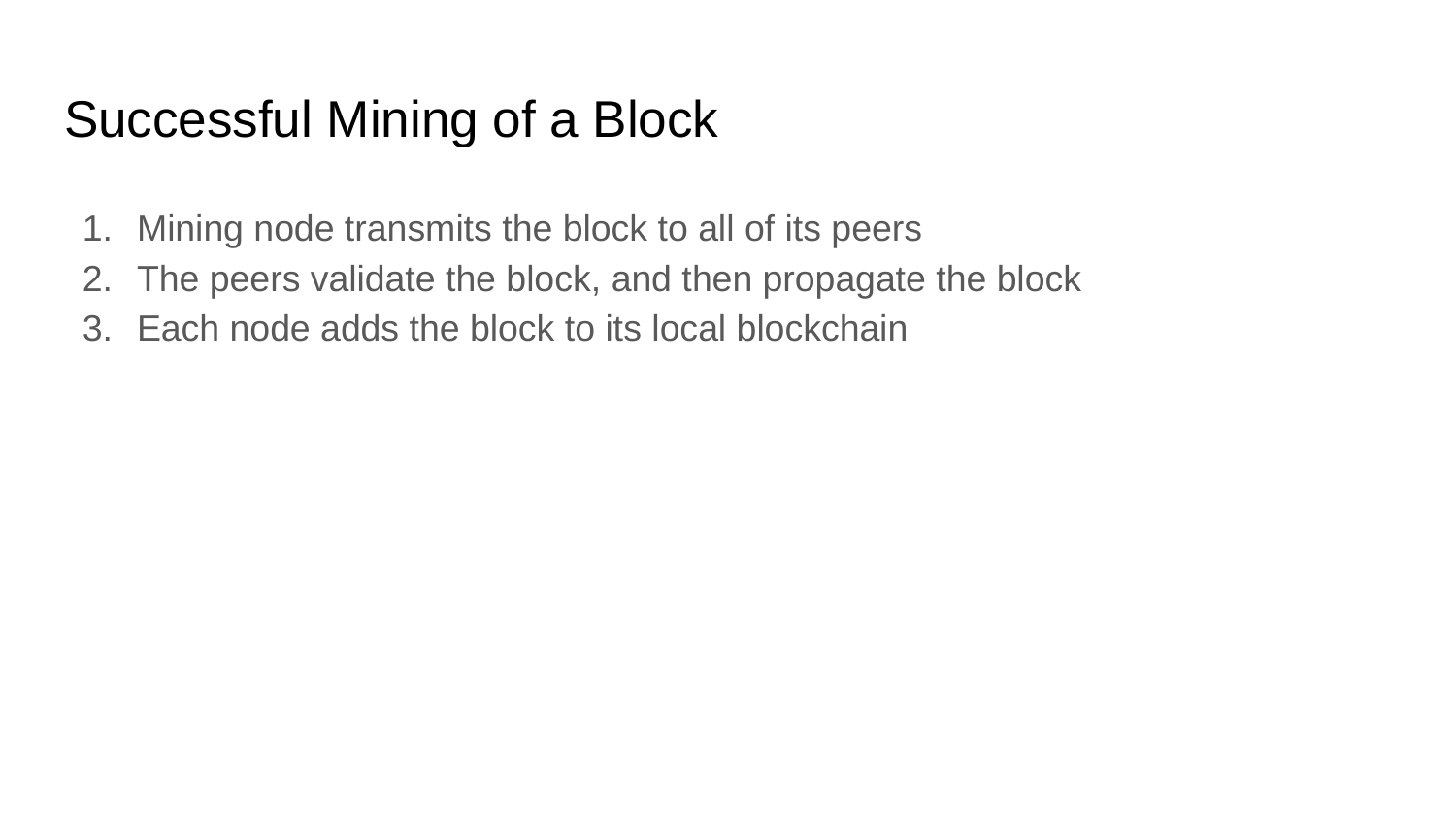

# Successful Mining of a Block
Mining node transmits the block to all of its peers
The peers validate the block, and then propagate the block
Each node adds the block to its local blockchain